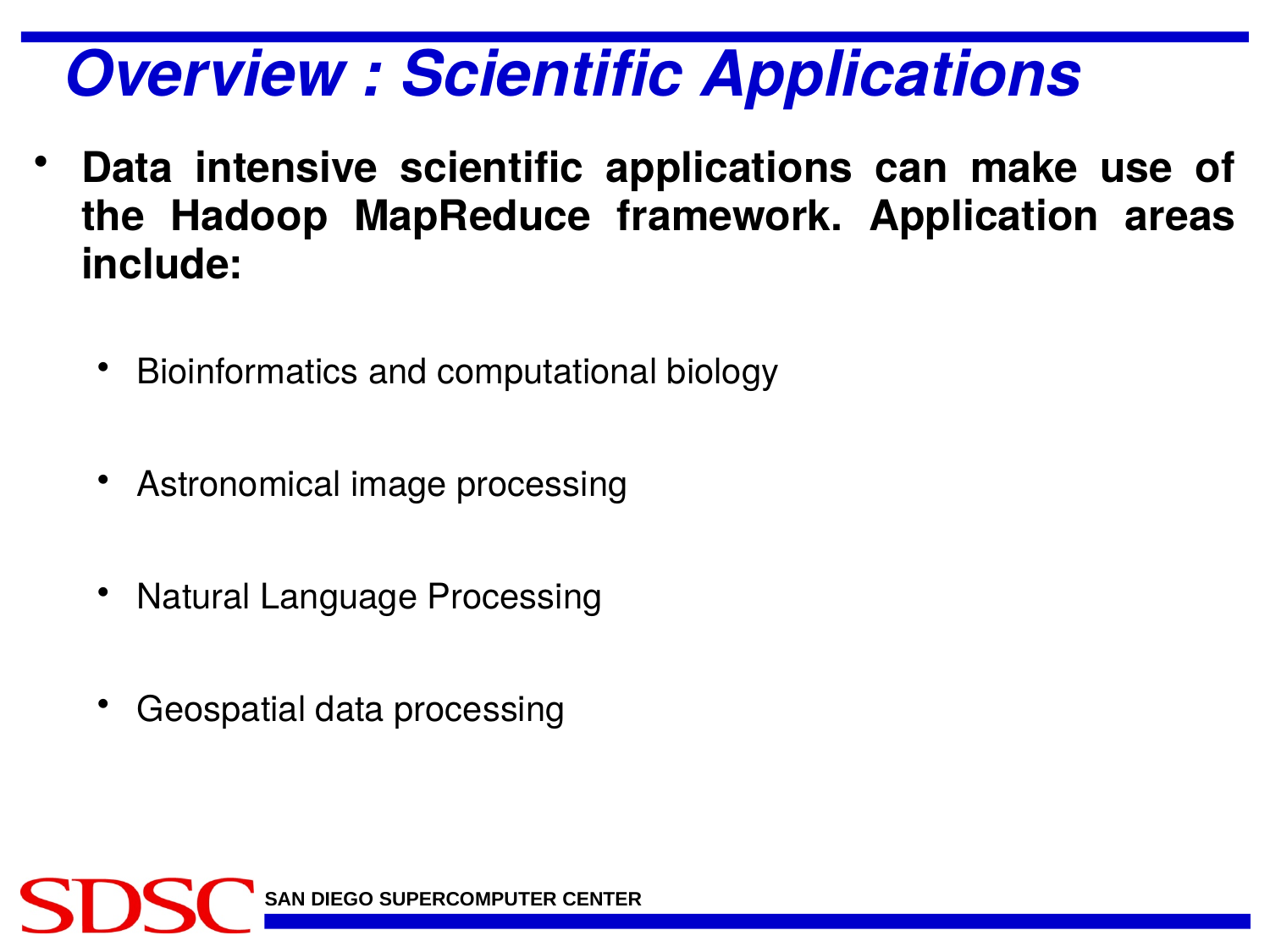

# Overview : Scientific Applications
Data intensive scientific applications can make use of the Hadoop MapReduce framework. Application areas include:

Bioinformatics and computational biology

Astronomical image processing

Natural Language Processing

Geospatial data processing